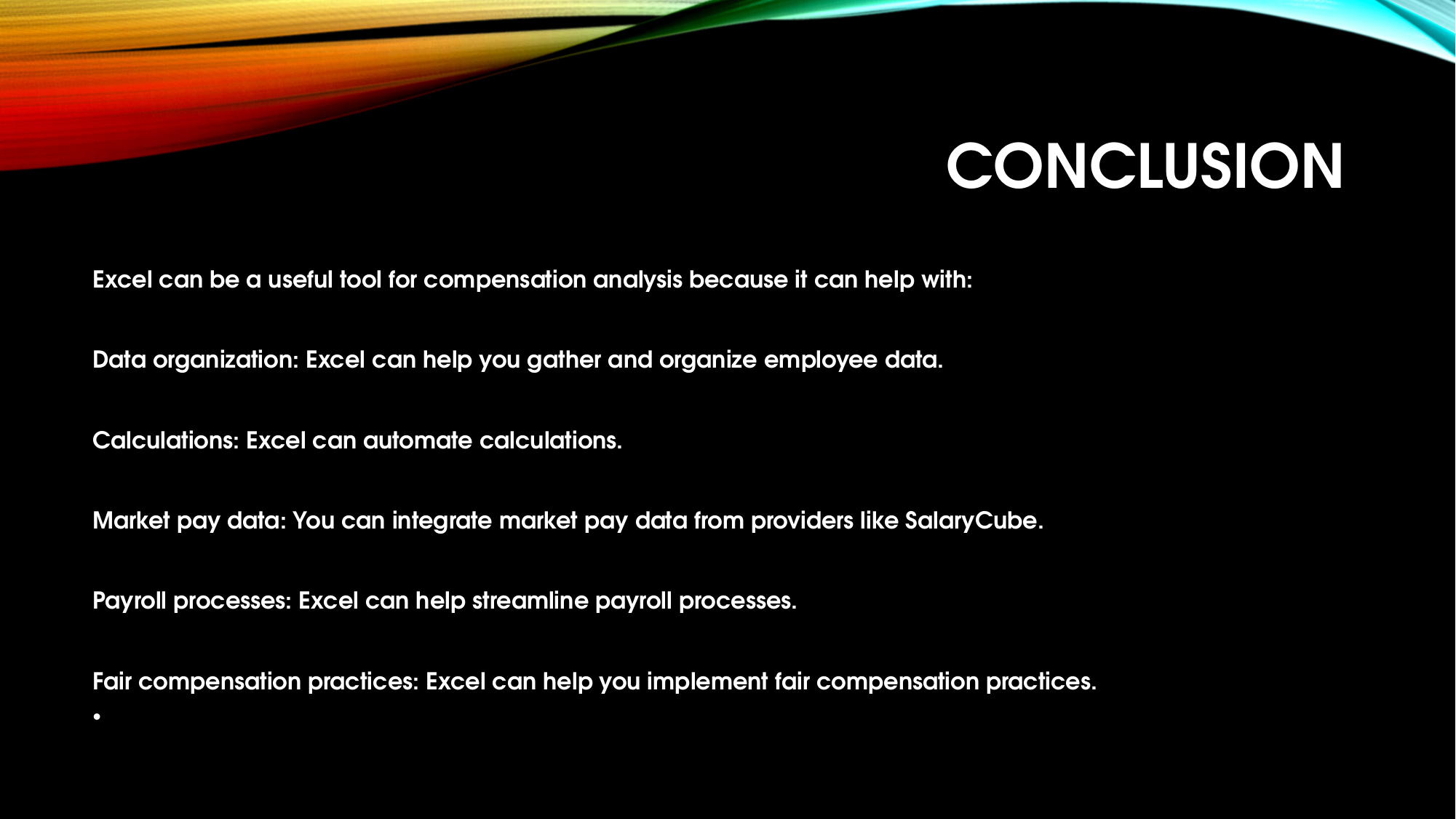

# Conclusion
Excel can be a useful tool for compensation analysis because it can help with:

Data organization: Excel can help you gather and organize employee data.

Calculations: Excel can automate calculations.

Market pay data: You can integrate market pay data from providers like SalaryCube.

Payroll processes: Excel can help streamline payroll processes.

Fair compensation practices: Excel can help you implement fair compensation practices.